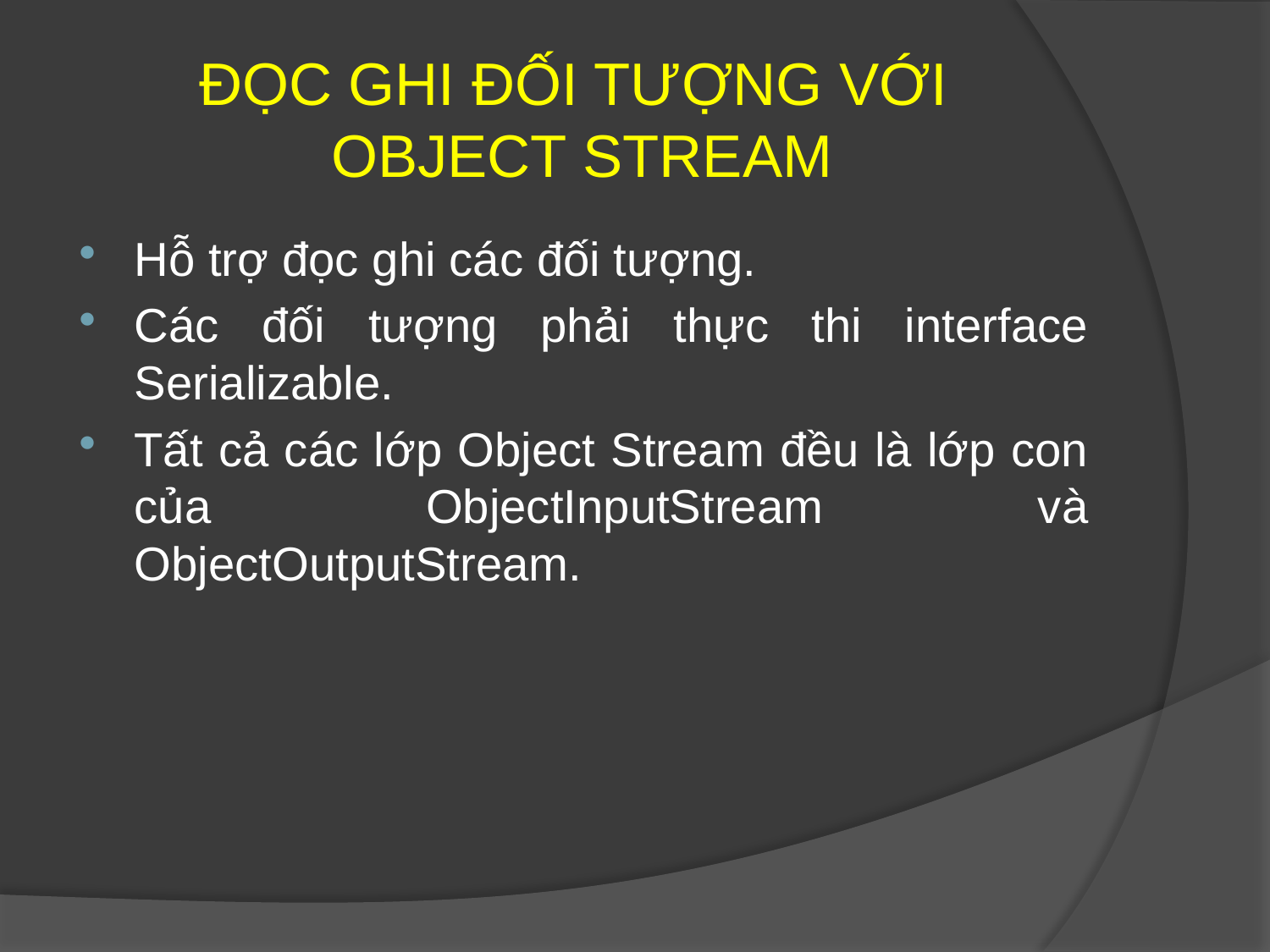

# ĐỌC GHI ĐỐI TƯỢNG VỚI OBJECT STREAM
Hỗ trợ đọc ghi các đối tượng.
Các đối tượng phải thực thi interface Serializable.
Tất cả các lớp Object Stream đều là lớp con của ObjectInputStream và ObjectOutputStream.